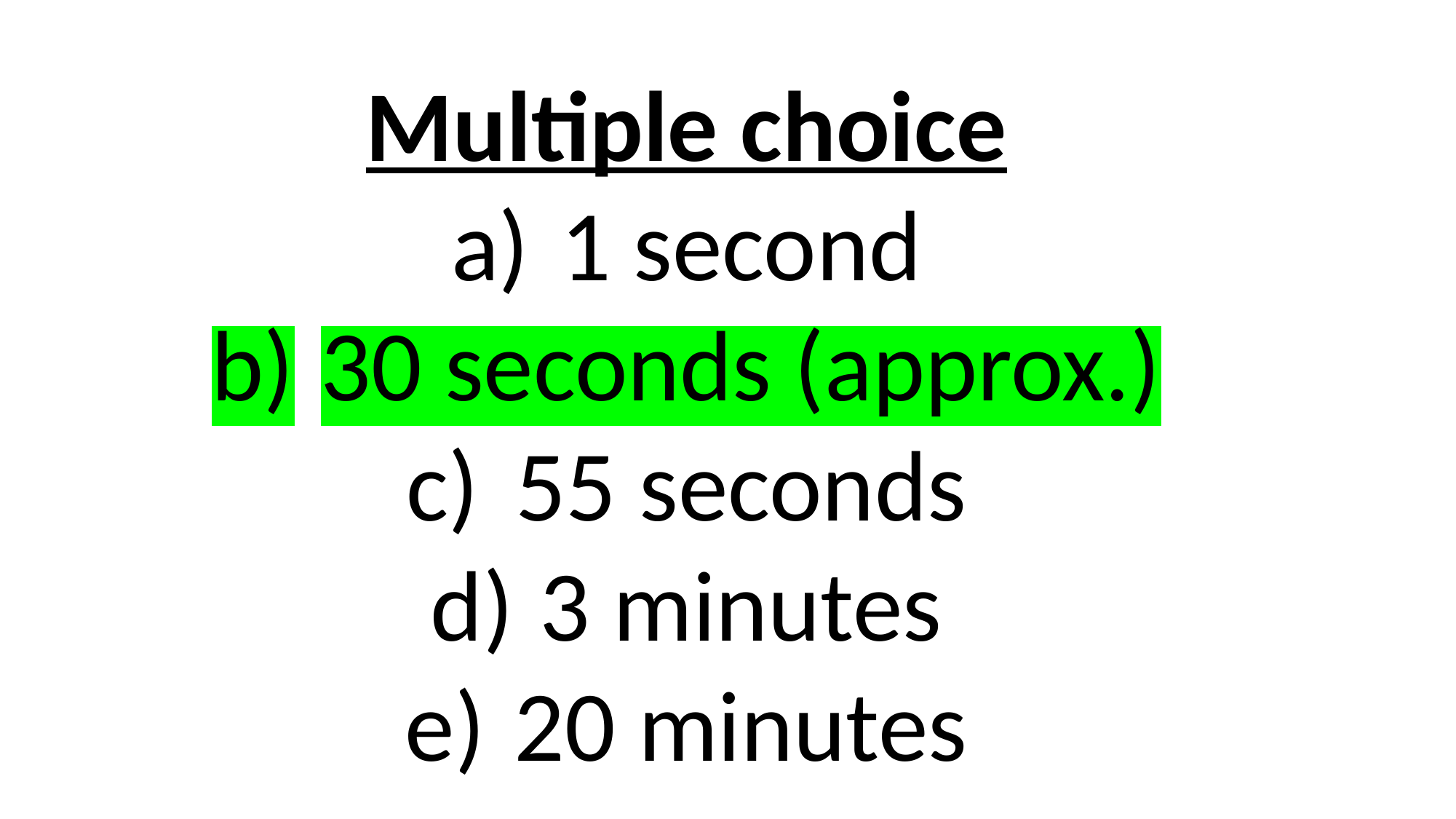

Multiple choice
1 second
30 seconds (approx.)
55 seconds
3 minutes
20 minutes